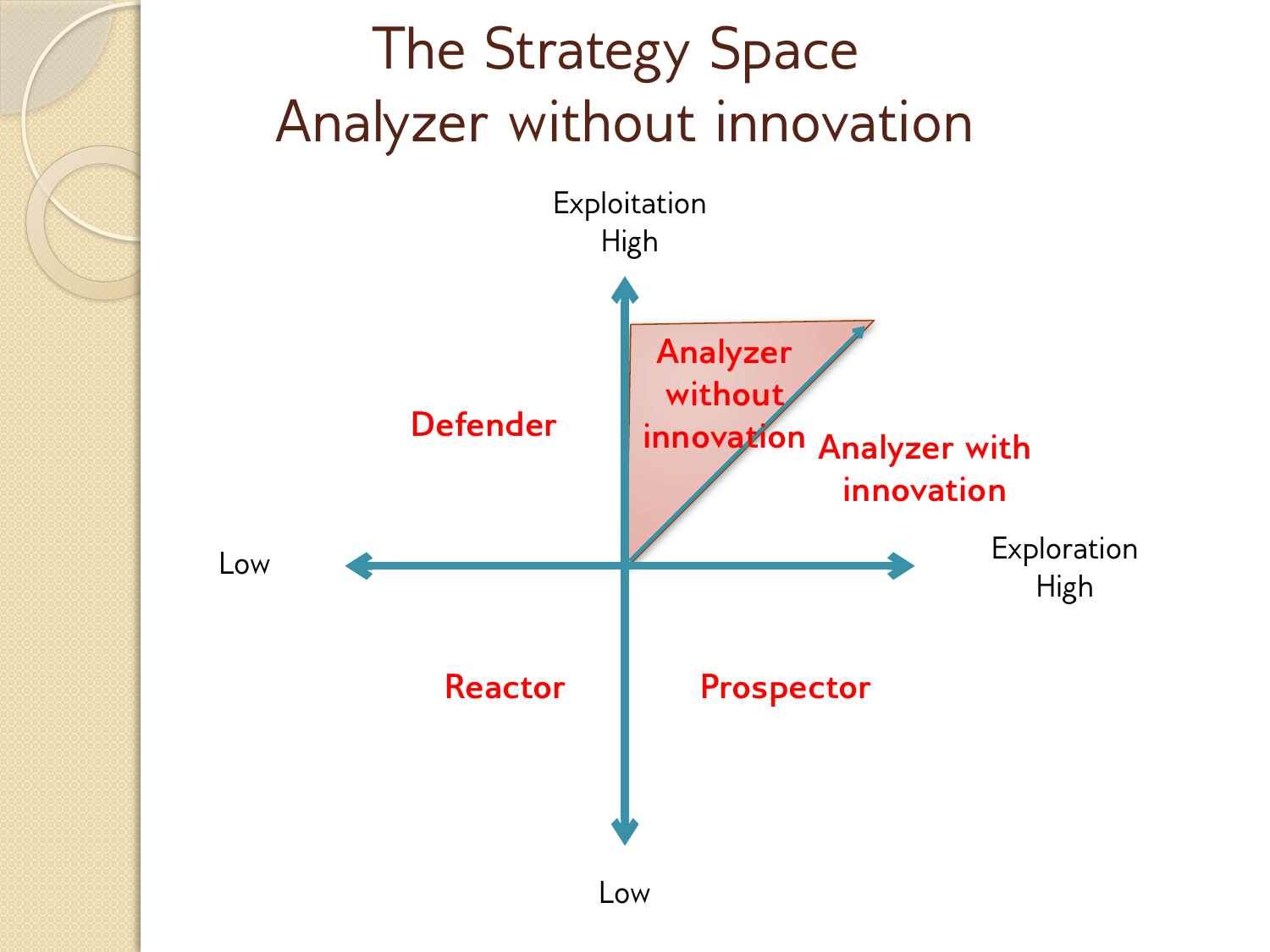

# The Strategy Space Analyzer without innovation
Exploitation
High

Analyzer without
innovation
Defender
Analyzer with
innovation
Exploration
High
Low
Reactor
Prospector
Low